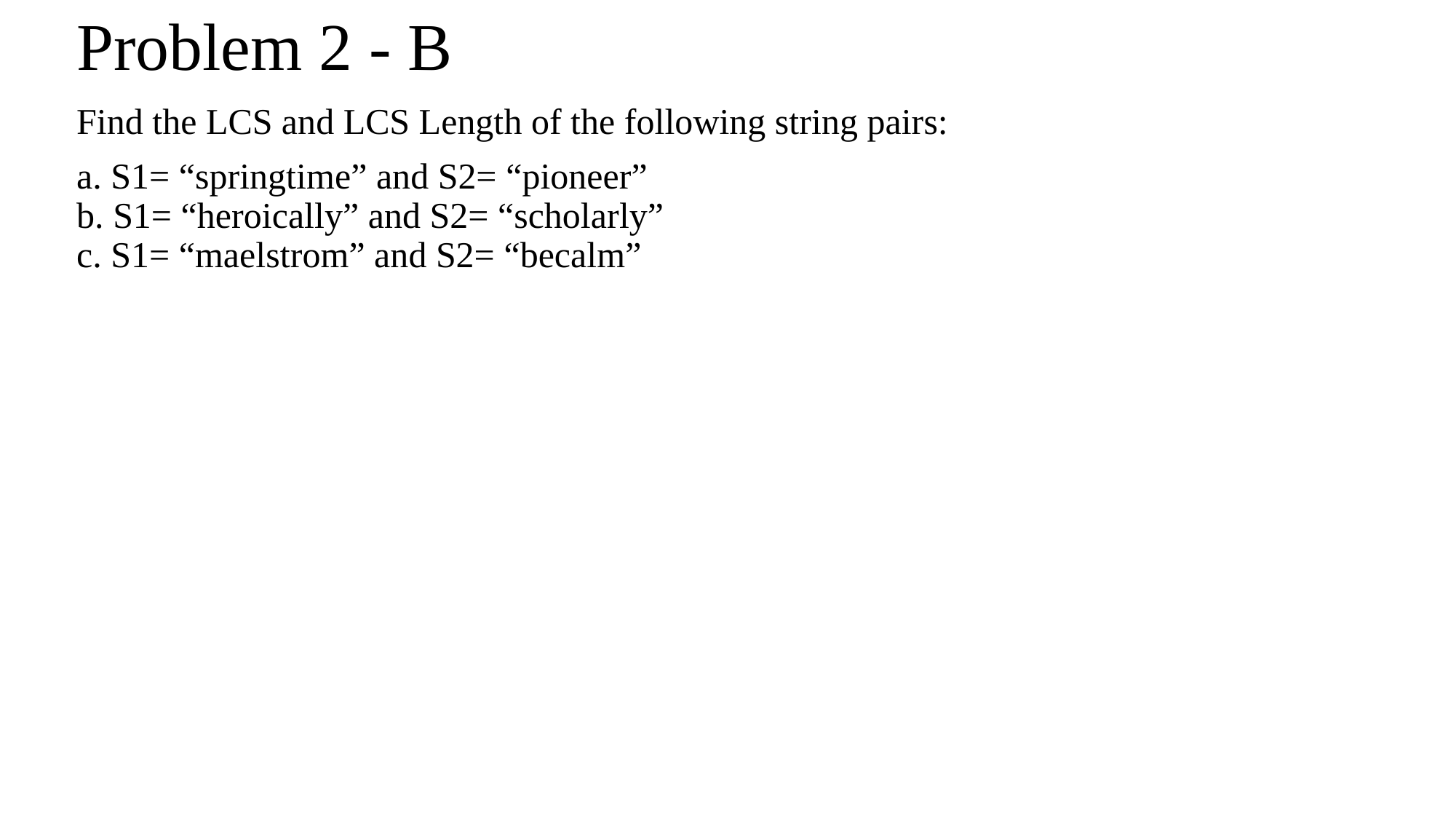

# Problem 2 - B
Find the LCS and LCS Length of the following string pairs:
a. S1= “springtime” and S2= “pioneer”
b. S1= “heroically” and S2= “scholarly”
c. S1= “maelstrom” and S2= “becalm”